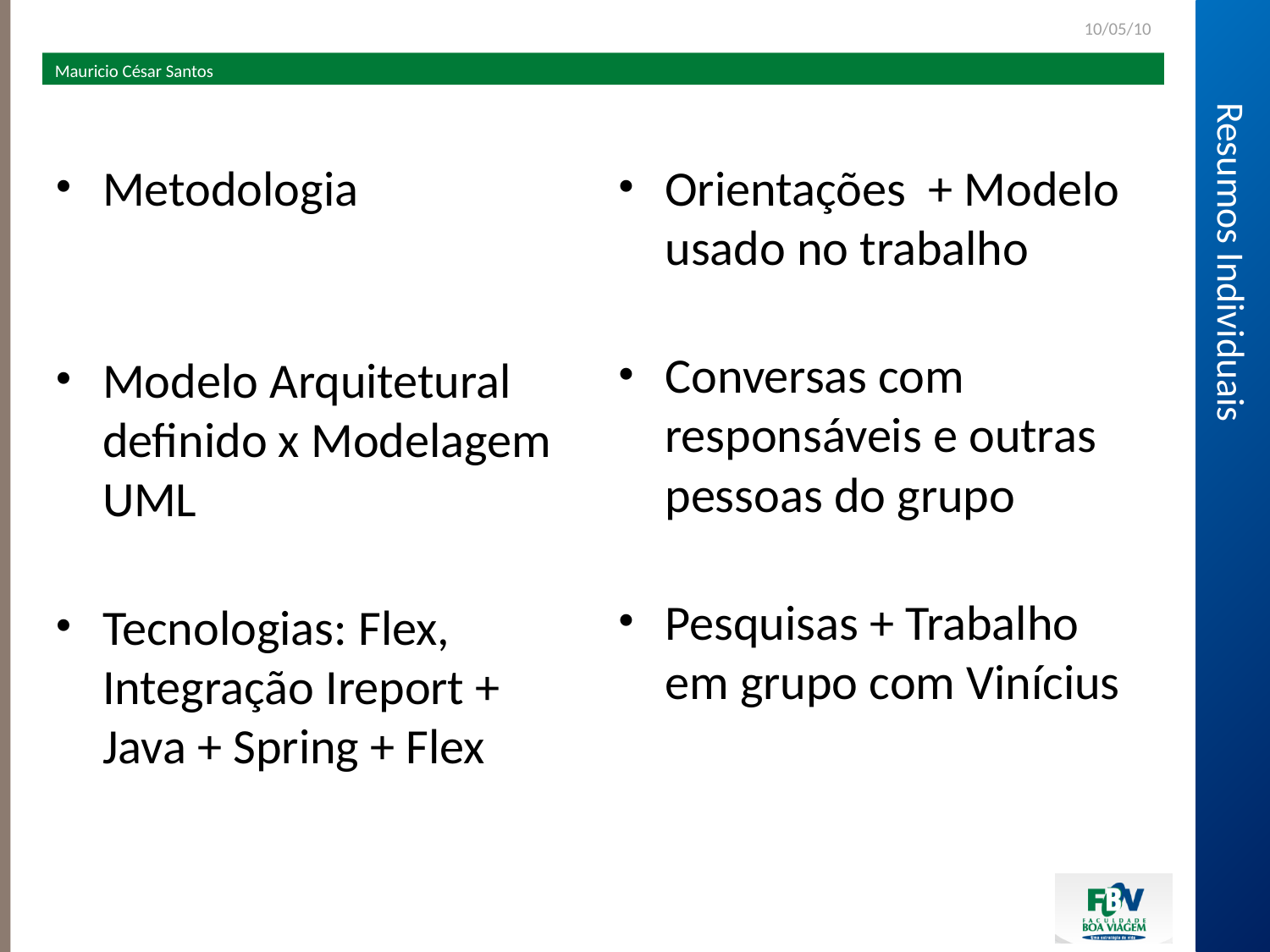

10/05/10
Mauricio César Santos

Metodologia

Modelo Arquitetural definido x Modelagem UML

Tecnologias: Flex, Integração Ireport + Java + Spring + Flex

Orientações  + Modelo usado no trabalho

Conversas com responsáveis e outras pessoas do grupo

Pesquisas + Trabalho em grupo com Vinícius
Resumos Individuais